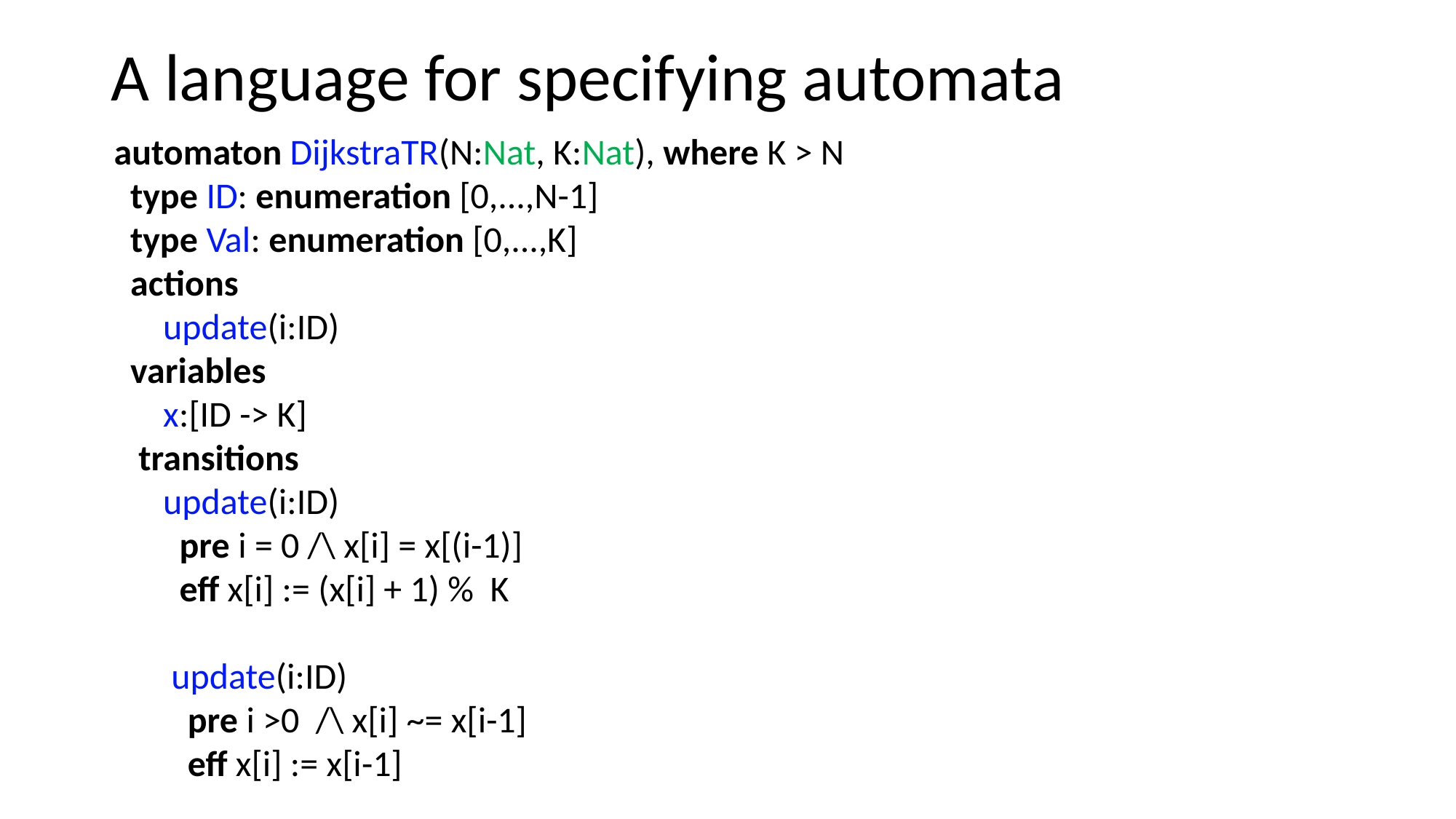

# A language for specifying automata
automaton DijkstraTR(N:Nat, K:Nat), where K > N
  type ID: enumeration [0,...,N-1]
  type Val: enumeration [0,...,K]
  actions
      update(i:ID)
  variables
      x:[ID -> K]
   transitions
      update(i:ID)
        pre i = 0 /\ x[i] = x[(i-1)]
        eff x[i] := (x[i] + 1) %  K

       update(i:ID)
         pre i >0  /\ x[i] ~= x[i-1]
         eff x[i] := x[i-1]